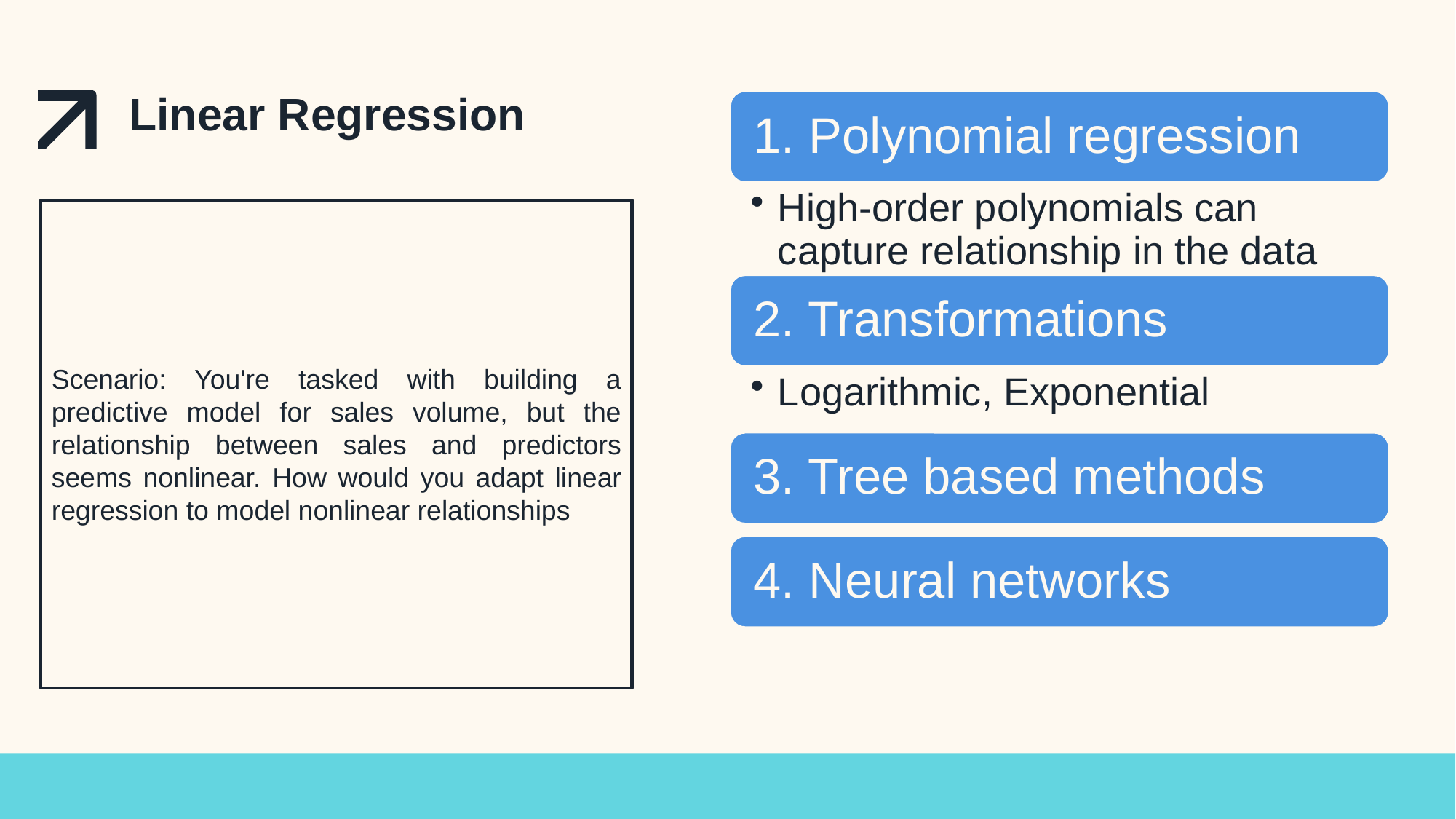

# Linear Regression
1. Polynomial regression
High-order polynomials can capture relationship in the data
2. Transformations
Logarithmic, Exponential
3. Tree based methods
4. Neural networks
Scenario: You're tasked with building a predictive model for sales volume, but the relationship between sales and predictors seems nonlinear. How would you adapt linear regression to model nonlinear relationships